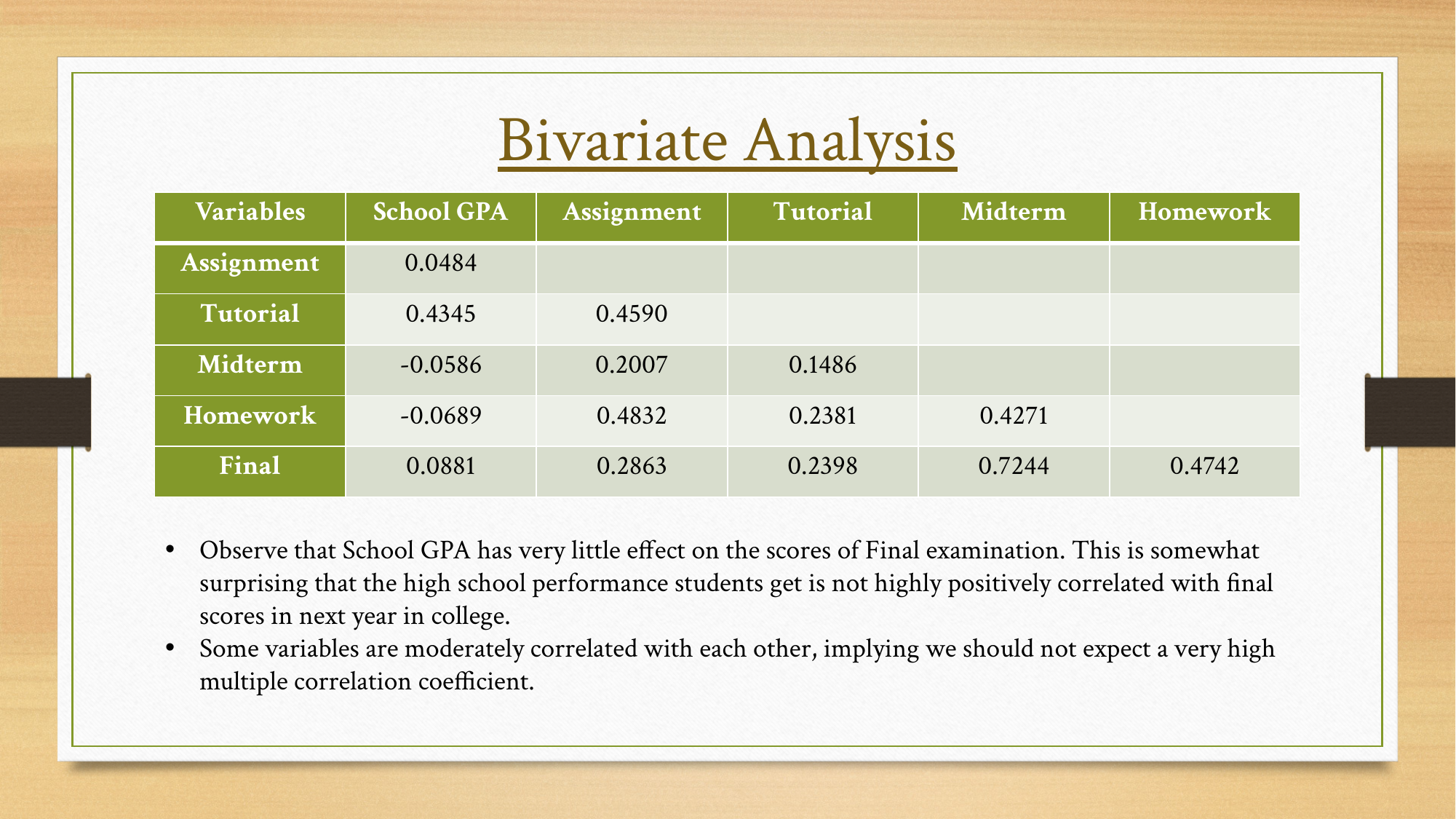

# Bivariate Analysis
| Variables | School GPA | Assignment | Tutorial | Midterm | Homework |
| --- | --- | --- | --- | --- | --- |
| Assignment | 0.0484 |  |  |  |  |
| Tutorial | 0.4345 | 0.4590 |  |  |  |
| Midterm | -0.0586 | 0.2007 | 0.1486 |  |  |
| Homework | -0.0689 | 0.4832 | 0.2381 | 0.4271 |  |
| Final | 0.0881 | 0.2863 | 0.2398 | 0.7244 | 0.4742 |
Observe that School GPA has very little effect on the scores of Final examination. This is somewhat surprising that the high school performance students get is not highly positively correlated with final scores in next year in college.
Some variables are moderately correlated with each other, implying we should not expect a very high multiple correlation coefficient.